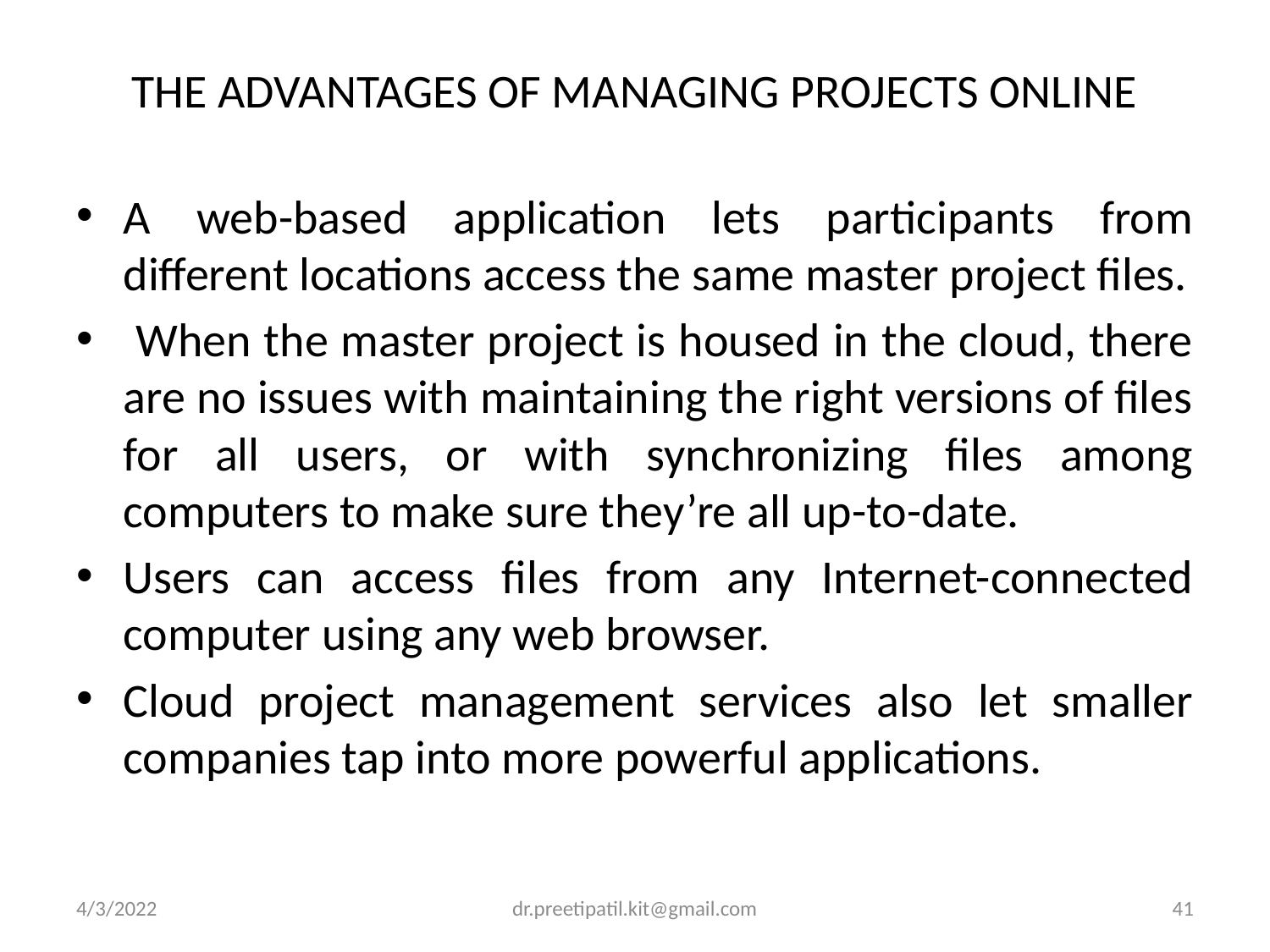

# THE ADVANTAGES OF MANAGING PROJECTS ONLINE
A web-based application lets participants from different locations access the same master project files.
 When the master project is housed in the cloud, there are no issues with maintaining the right versions of files for all users, or with synchronizing files among computers to make sure they’re all up-to-date.
Users can access files from any Internet-connected computer using any web browser.
Cloud project management services also let smaller companies tap into more powerful applications.

4/3/2022
dr.preetipatil.kit@gmail.com
41